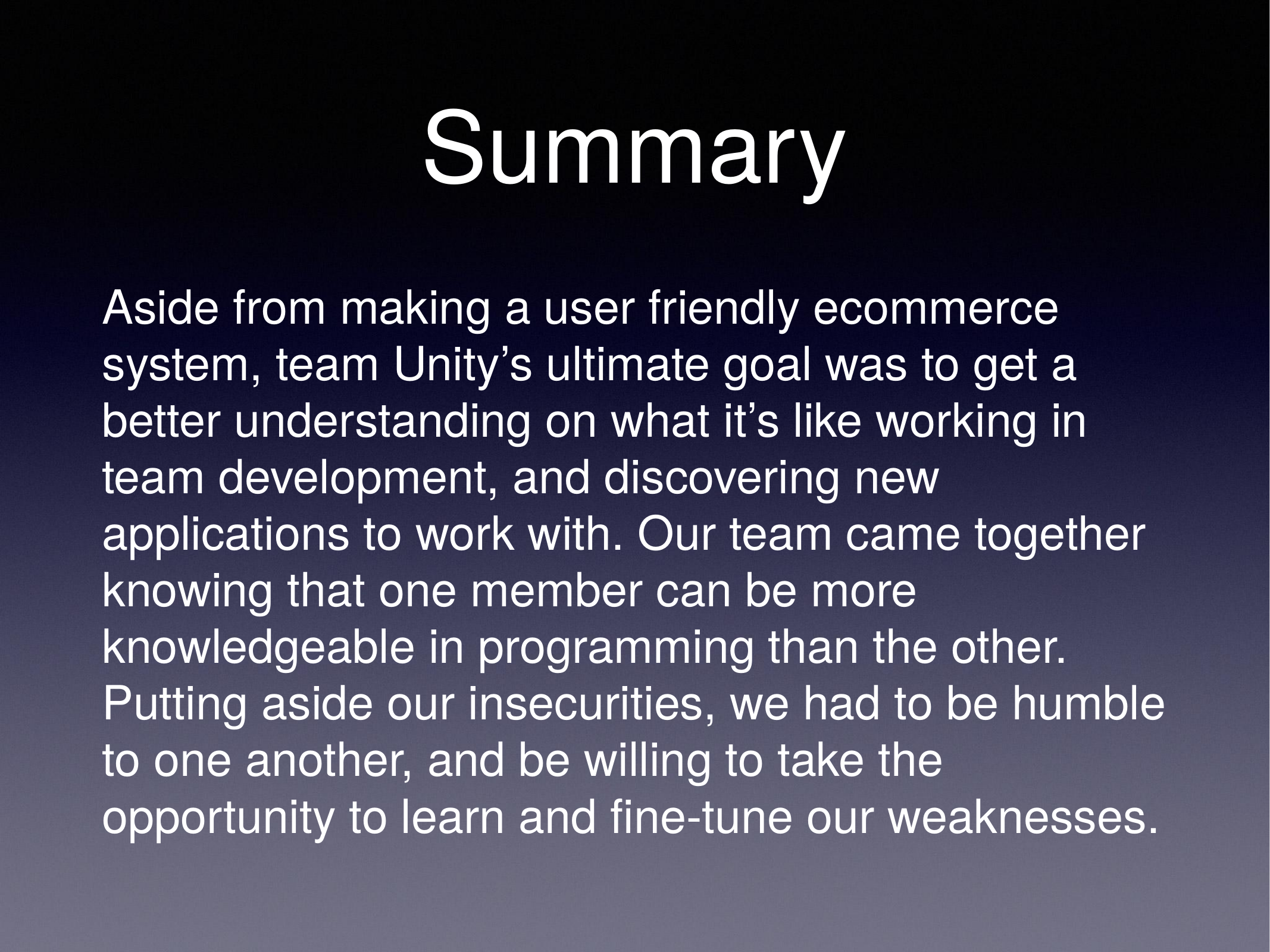

# Summary
Aside from making a user friendly ecommerce system, team Unity’s ultimate goal was to get a better understanding on what it’s like working in team development, and discovering new applications to work with. Our team came together knowing that one member can be more knowledgeable in programming than the other. Putting aside our insecurities, we had to be humble to one another, and be willing to take the opportunity to learn and fine-tune our weaknesses.